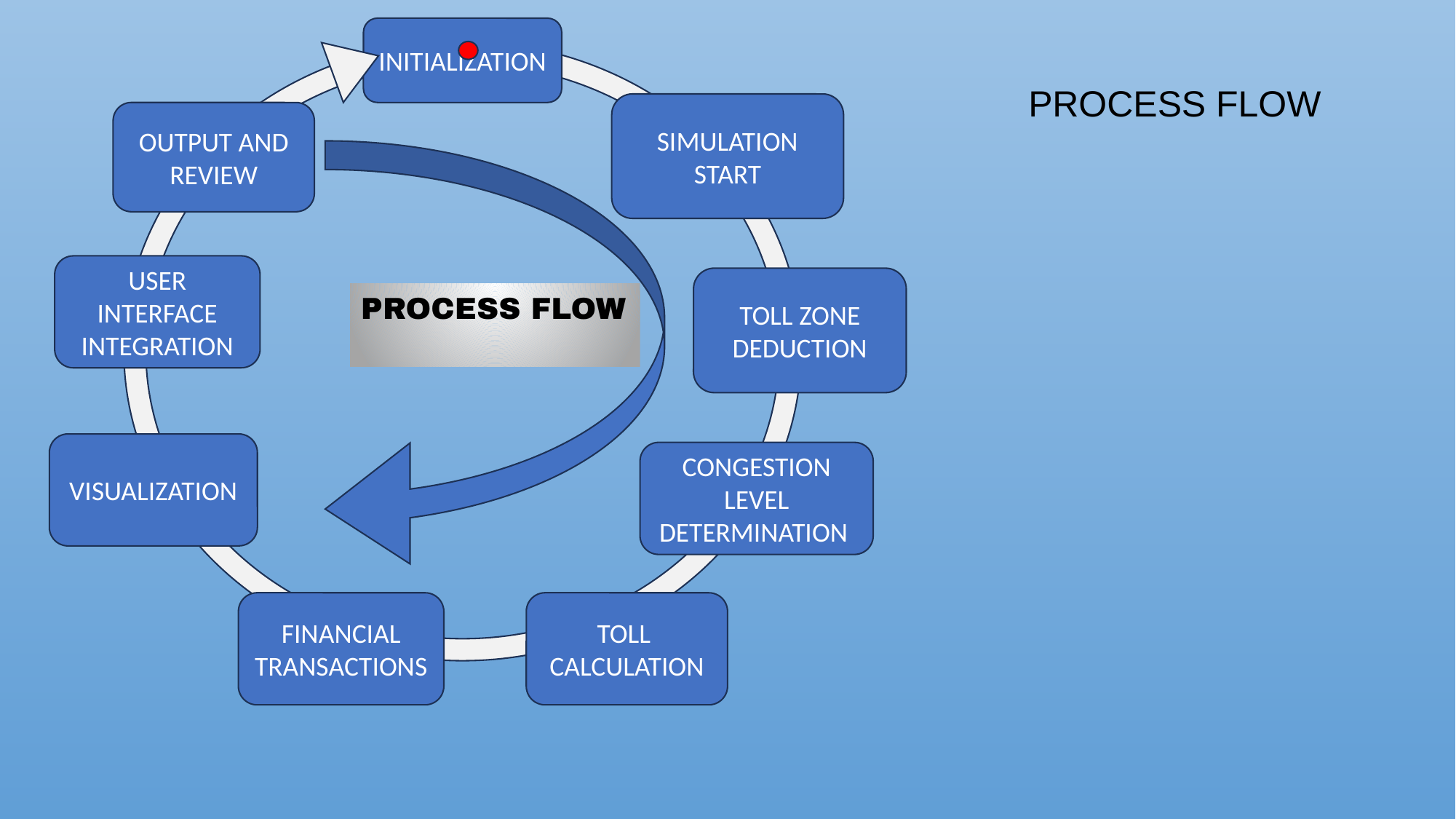

INITIALIZATION

PROCESS FLOW
SIMULATION
START
OUTPUT AND REVIEW

USER INTERFACE INTEGRATION
TOLL ZONE
DEDUCTION
PROCESS FLOW

VISUALIZATION
CONGESTION
LEVEL
DETERMINATION
TOLL
CALCULATION
FINANCIAL
TRANSACTIONS